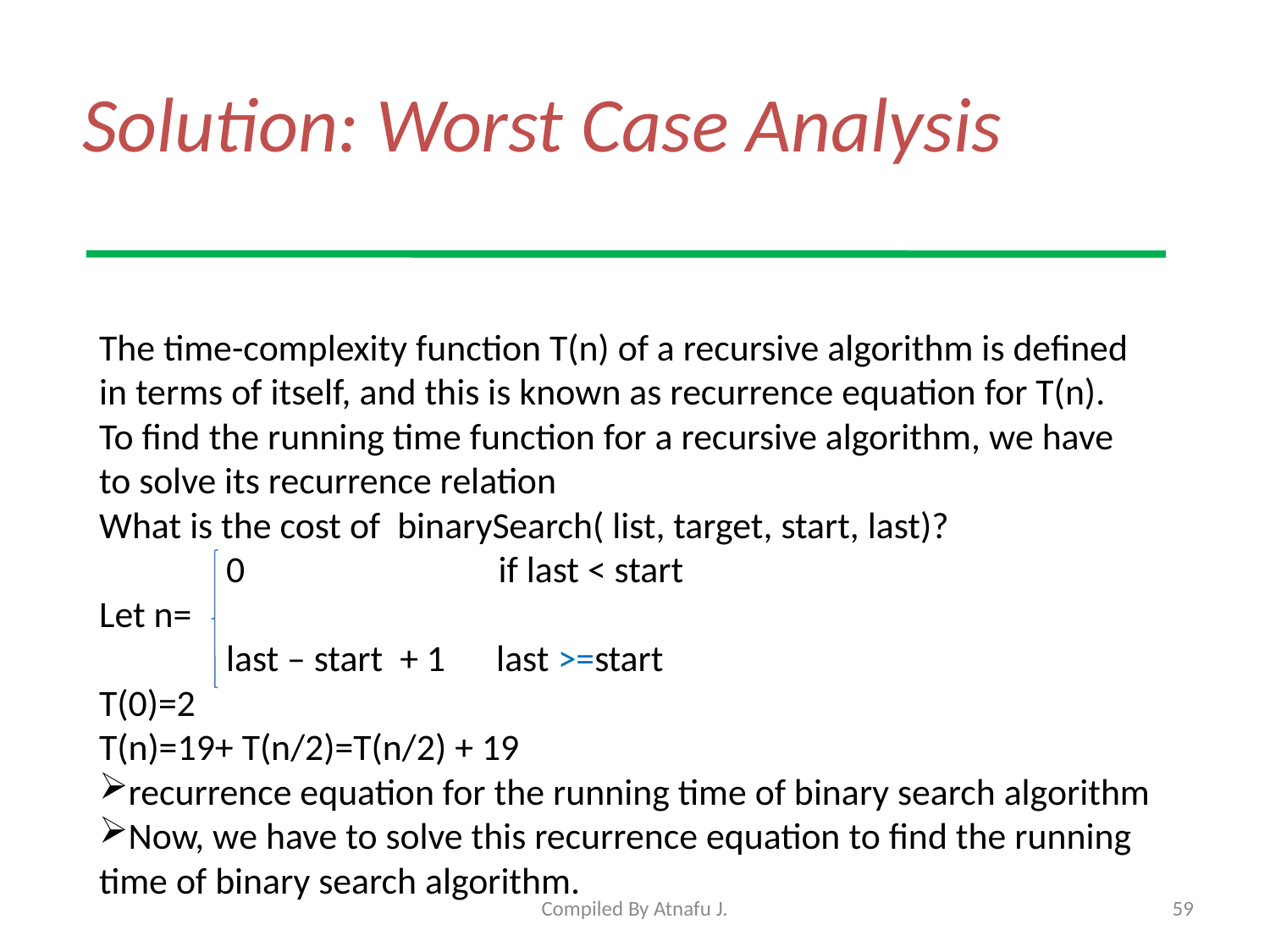

# Solution: Worst Case Analysis
The time-complexity function T(n) of a recursive algorithm is defined in terms of itself, and this is known as recurrence equation for T(n).
To find the running time function for a recursive algorithm, we have to solve its recurrence relation
What is the cost of  binarySearch( list, target, start, last)?
	0                              if last < start
Let n=
	last – start  + 1      last >=start
T(0)=2
T(n)=19+ T(n/2)=T(n/2) + 19
recurrence equation for the running time of binary search algorithm
Now, we have to solve this recurrence equation to find the running time of binary search algorithm.

Compiled By Atnafu J.
59